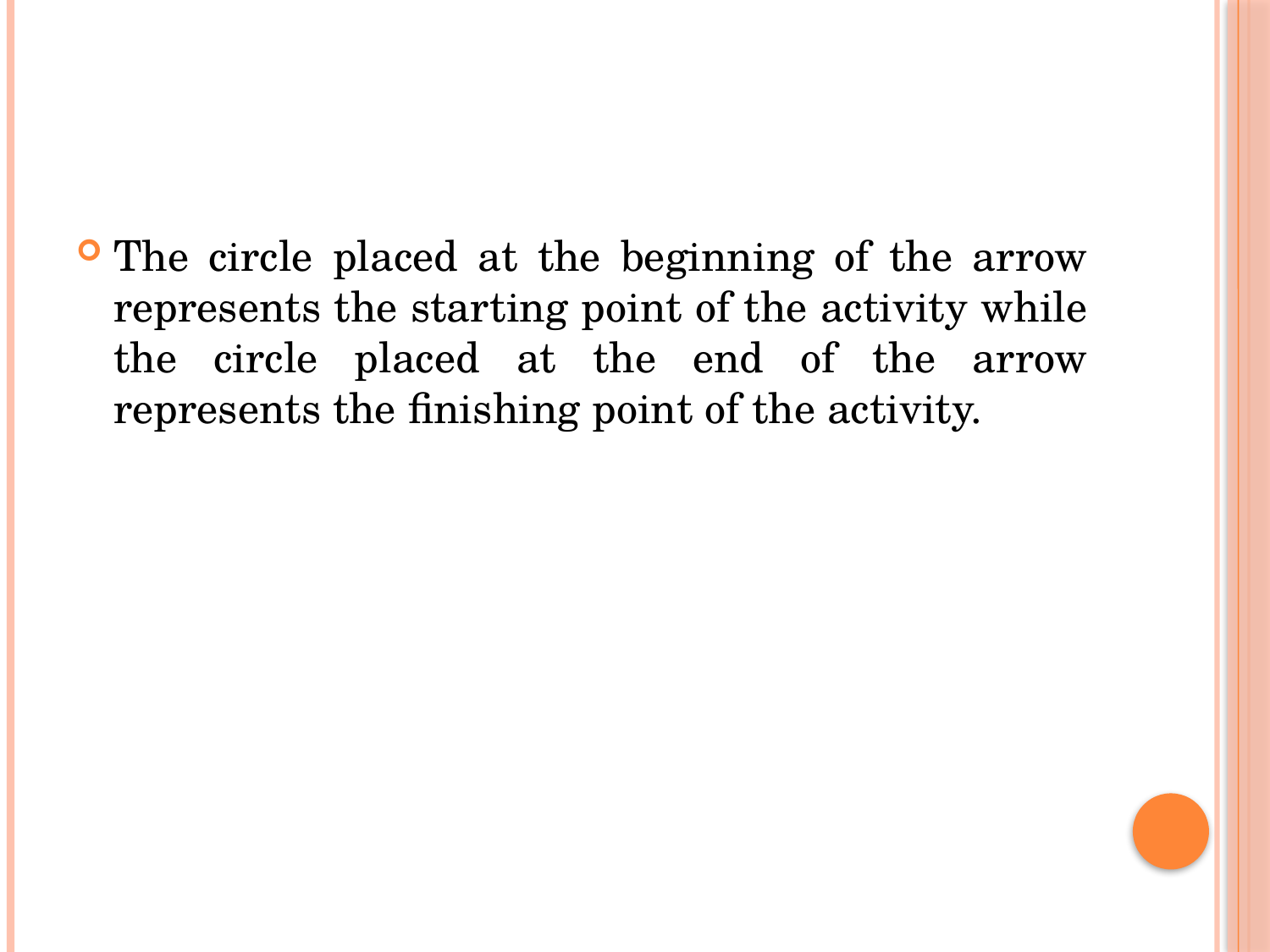

#
The circle placed at the beginning of the arrow represents the starting point of the activity while the circle placed at the end of the arrow represents the finishing point of the activity.